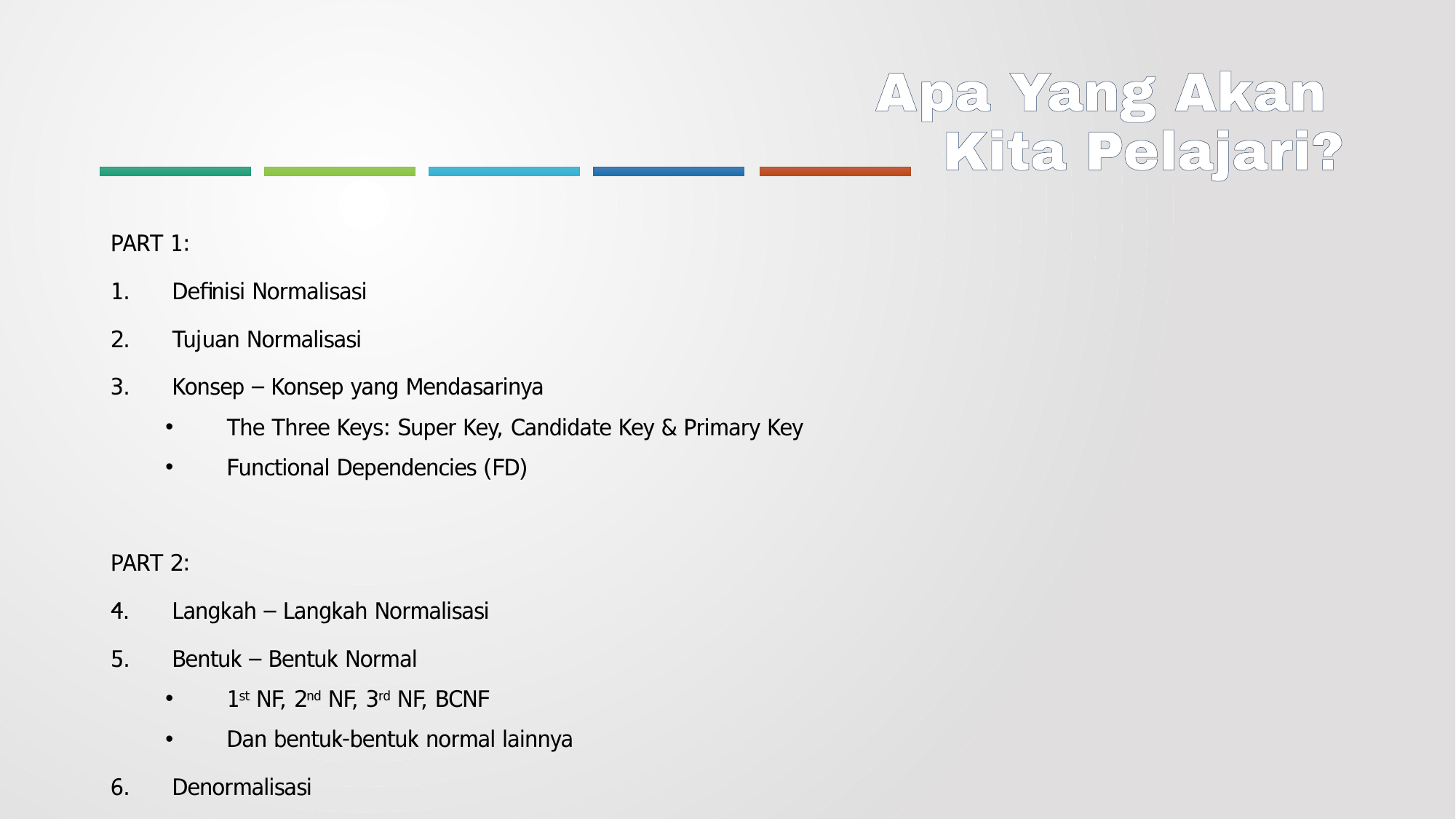

# Apa Yang Akan Kita Pelajari?
PART 1:
Definisi Normalisasi
Tujuan Normalisasi
Konsep – Konsep yang Mendasarinya
The Three Keys: Super Key, Candidate Key & Primary Key
Functional Dependencies (FD)

PART 2:
Langkah – Langkah Normalisasi
Bentuk – Bentuk Normal
1st NF, 2nd NF, 3rd NF, BCNF
Dan bentuk-bentuk normal lainnya
Denormalisasi